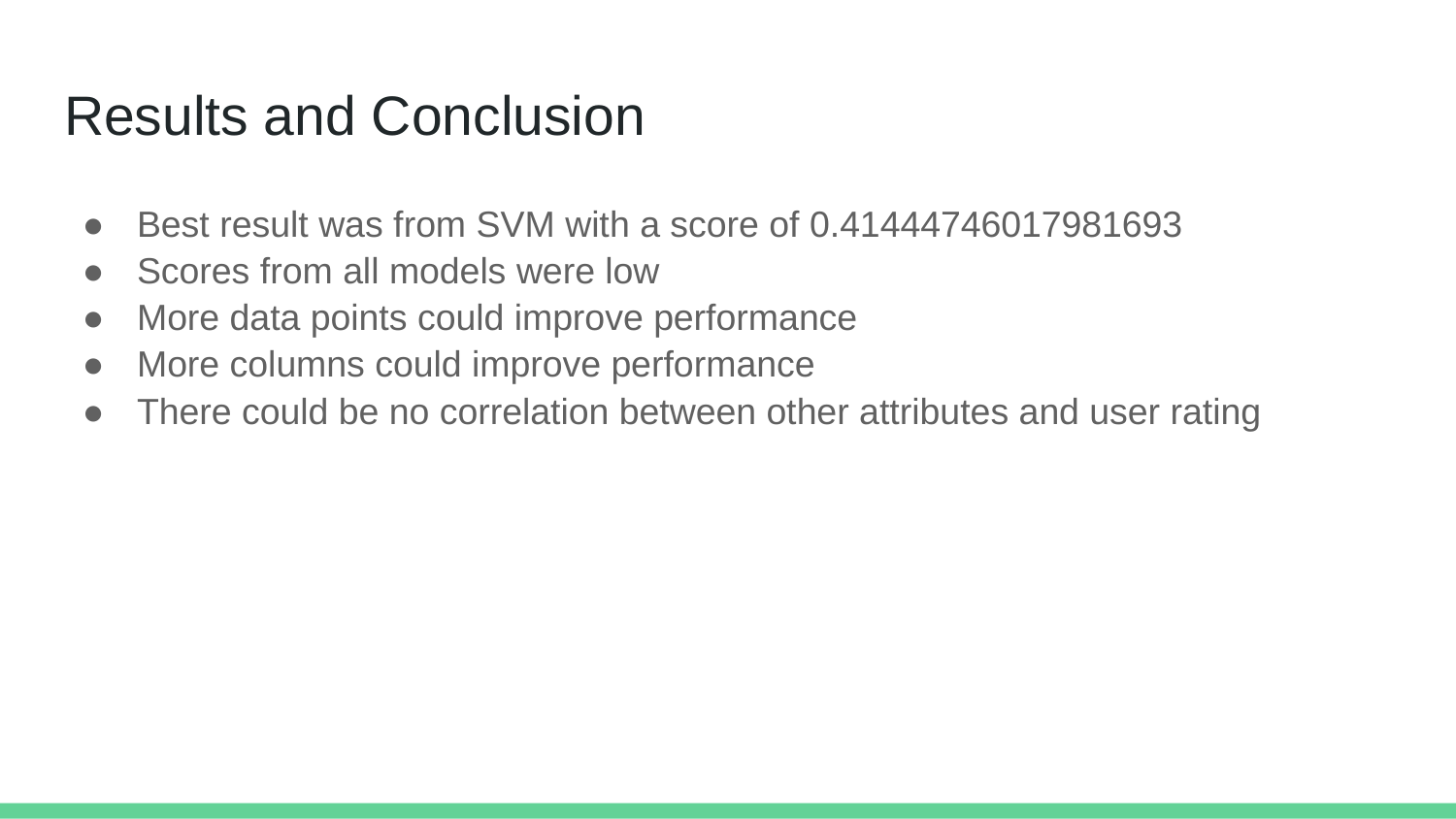

# Results and Conclusion
Best result was from SVM with a score of 0.41444746017981693
Scores from all models were low
More data points could improve performance
More columns could improve performance
There could be no correlation between other attributes and user rating